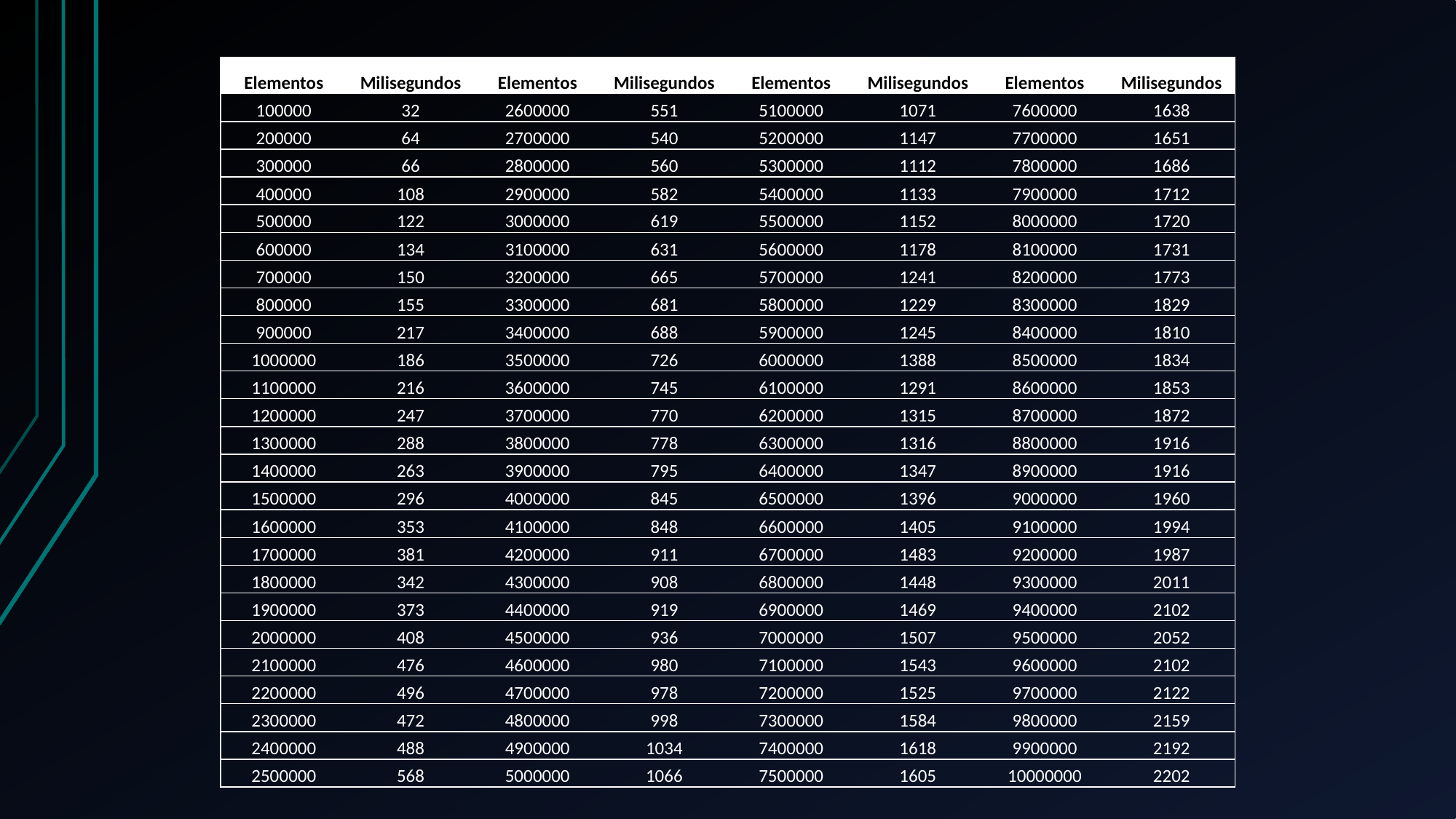

| Elementos | Milisegundos | Elementos | Milisegundos | Elementos | Milisegundos | Elementos | Milisegundos |
| --- | --- | --- | --- | --- | --- | --- | --- |
| 100000 | 32 | 2600000 | 551 | 5100000 | 1071 | 7600000 | 1638 |
| 200000 | 64 | 2700000 | 540 | 5200000 | 1147 | 7700000 | 1651 |
| 300000 | 66 | 2800000 | 560 | 5300000 | 1112 | 7800000 | 1686 |
| 400000 | 108 | 2900000 | 582 | 5400000 | 1133 | 7900000 | 1712 |
| 500000 | 122 | 3000000 | 619 | 5500000 | 1152 | 8000000 | 1720 |
| 600000 | 134 | 3100000 | 631 | 5600000 | 1178 | 8100000 | 1731 |
| 700000 | 150 | 3200000 | 665 | 5700000 | 1241 | 8200000 | 1773 |
| 800000 | 155 | 3300000 | 681 | 5800000 | 1229 | 8300000 | 1829 |
| 900000 | 217 | 3400000 | 688 | 5900000 | 1245 | 8400000 | 1810 |
| 1000000 | 186 | 3500000 | 726 | 6000000 | 1388 | 8500000 | 1834 |
| 1100000 | 216 | 3600000 | 745 | 6100000 | 1291 | 8600000 | 1853 |
| 1200000 | 247 | 3700000 | 770 | 6200000 | 1315 | 8700000 | 1872 |
| 1300000 | 288 | 3800000 | 778 | 6300000 | 1316 | 8800000 | 1916 |
| 1400000 | 263 | 3900000 | 795 | 6400000 | 1347 | 8900000 | 1916 |
| 1500000 | 296 | 4000000 | 845 | 6500000 | 1396 | 9000000 | 1960 |
| 1600000 | 353 | 4100000 | 848 | 6600000 | 1405 | 9100000 | 1994 |
| 1700000 | 381 | 4200000 | 911 | 6700000 | 1483 | 9200000 | 1987 |
| 1800000 | 342 | 4300000 | 908 | 6800000 | 1448 | 9300000 | 2011 |
| 1900000 | 373 | 4400000 | 919 | 6900000 | 1469 | 9400000 | 2102 |
| 2000000 | 408 | 4500000 | 936 | 7000000 | 1507 | 9500000 | 2052 |
| 2100000 | 476 | 4600000 | 980 | 7100000 | 1543 | 9600000 | 2102 |
| 2200000 | 496 | 4700000 | 978 | 7200000 | 1525 | 9700000 | 2122 |
| 2300000 | 472 | 4800000 | 998 | 7300000 | 1584 | 9800000 | 2159 |
| 2400000 | 488 | 4900000 | 1034 | 7400000 | 1618 | 9900000 | 2192 |
| 2500000 | 568 | 5000000 | 1066 | 7500000 | 1605 | 10000000 | 2202 |